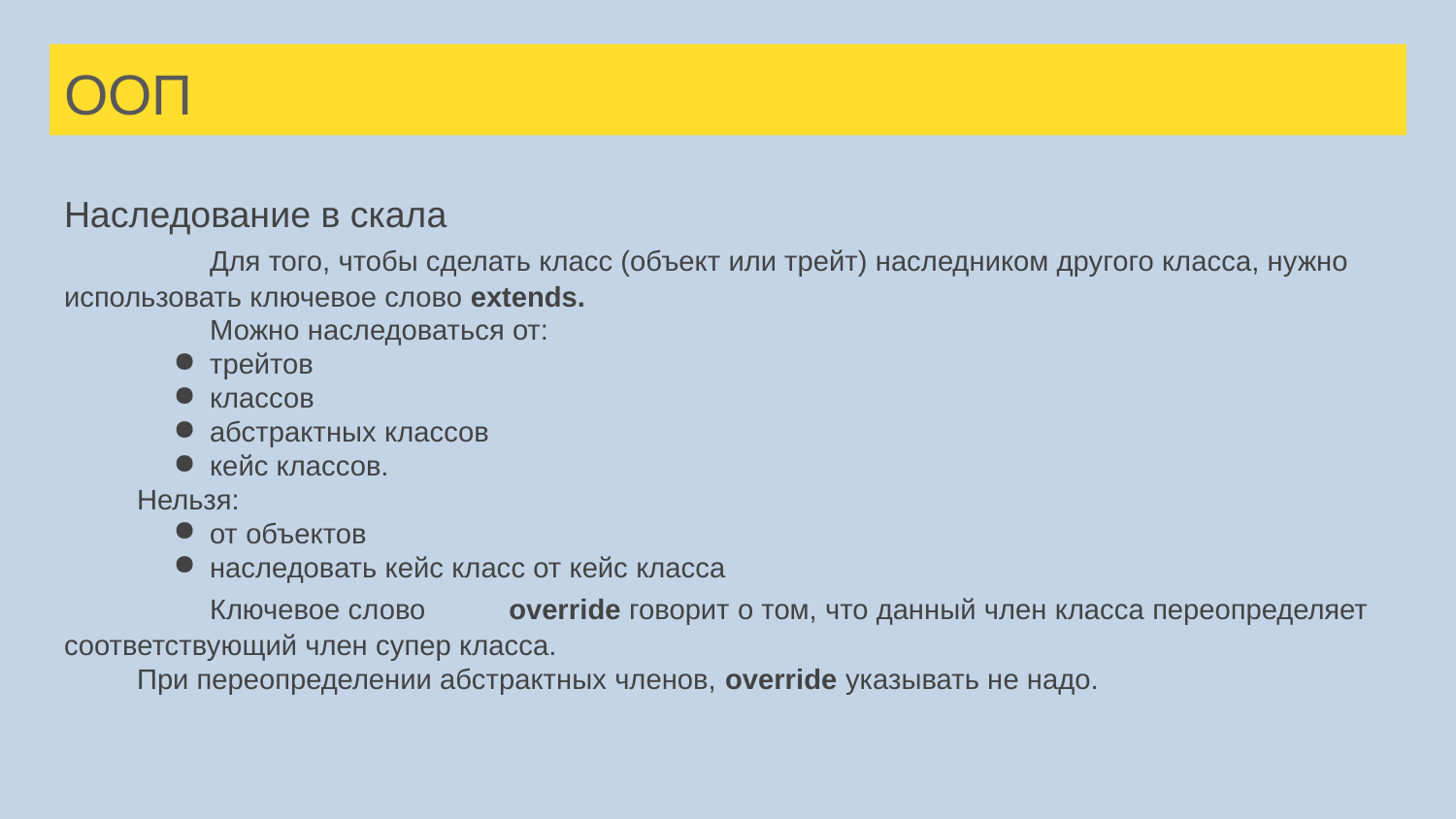

# ООП
Наследование в скала
	Для того, чтобы сделать класс (объект или трейт) наследником другого класса, нужно использовать ключевое слово extends.
	Можно наследоваться от:
трейтов
классов
абстрактных классов
кейс классов.
Нельзя:
от объектов
наследовать кейс класс от кейс класса
	Ключевое слово	 override говорит о том, что данный член класса переопределяет соответствующий член супер класса.
При переопределении абстрактных членов, override указывать не надо.